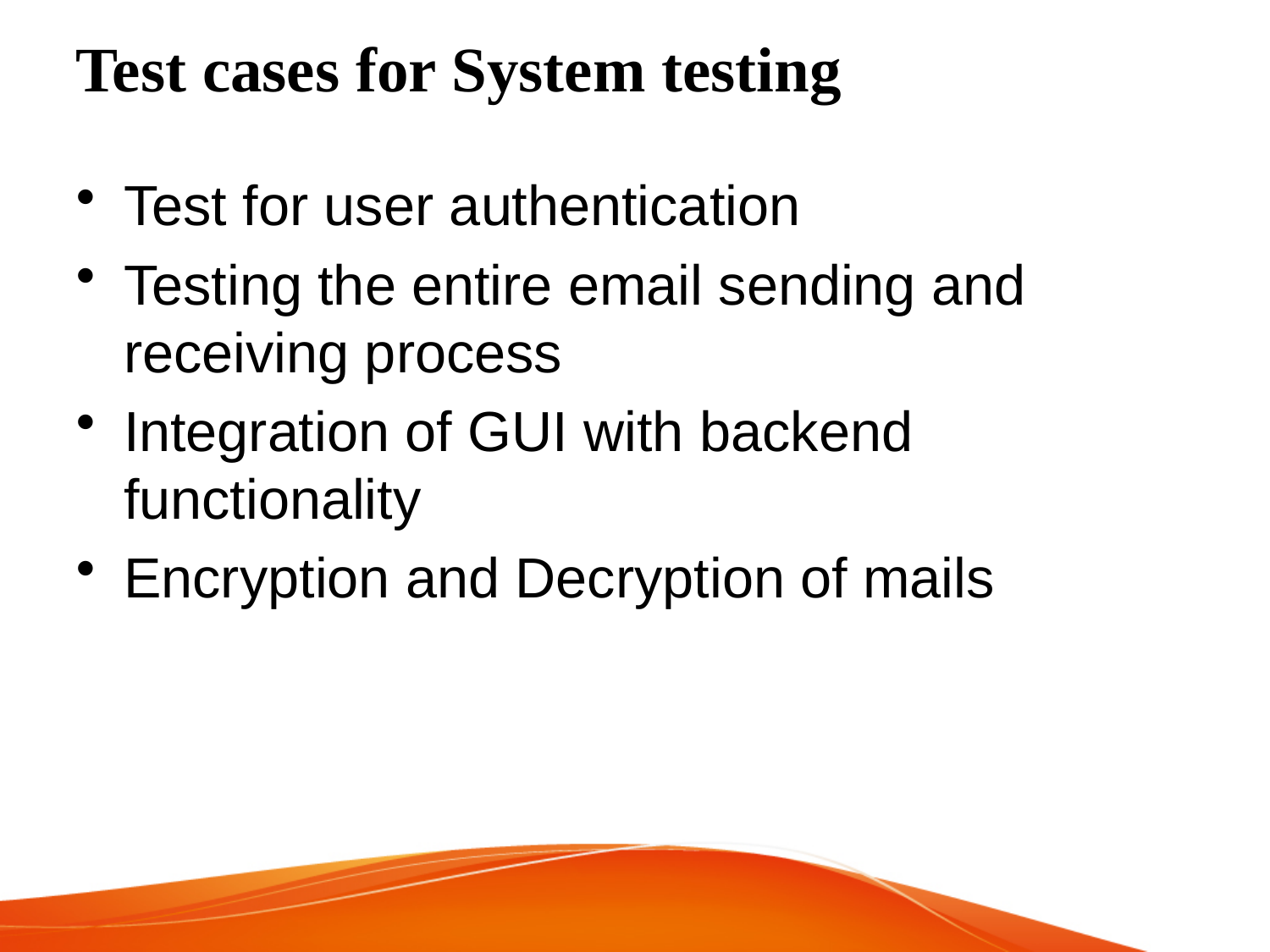

# Test cases for System testing
Test for user authentication
Testing the entire email sending and receiving process
Integration of GUI with backend functionality
Encryption and Decryption of mails